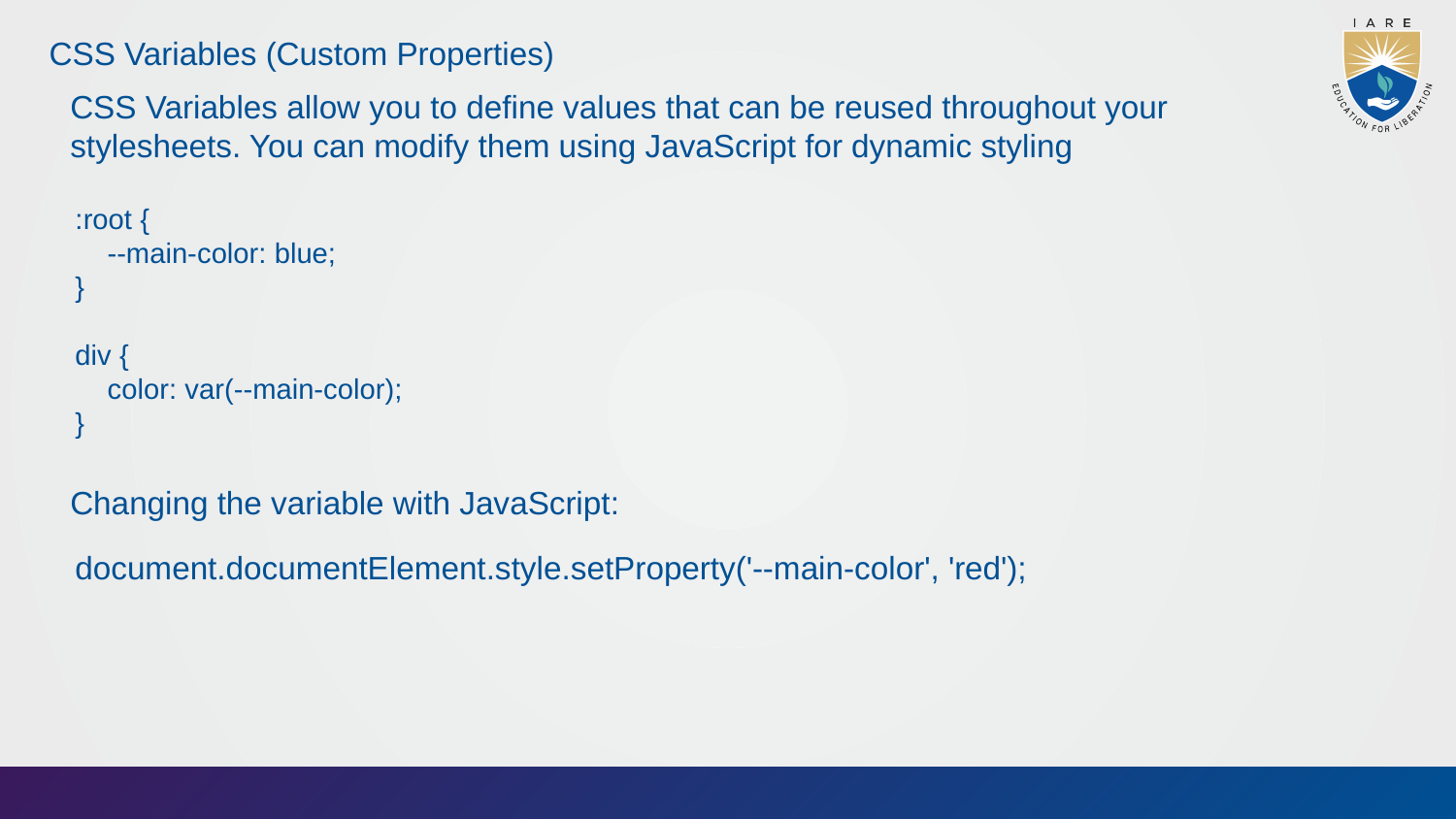

CSS Variables (Custom Properties)
CSS Variables allow you to define values that can be reused throughout your stylesheets. You can modify them using JavaScript for dynamic styling
:root {
    --main-color: blue;
}

div {
    color: var(--main-color);
}

Changing the variable with JavaScript:
document.documentElement.style.setProperty('--main-color', 'red');

8